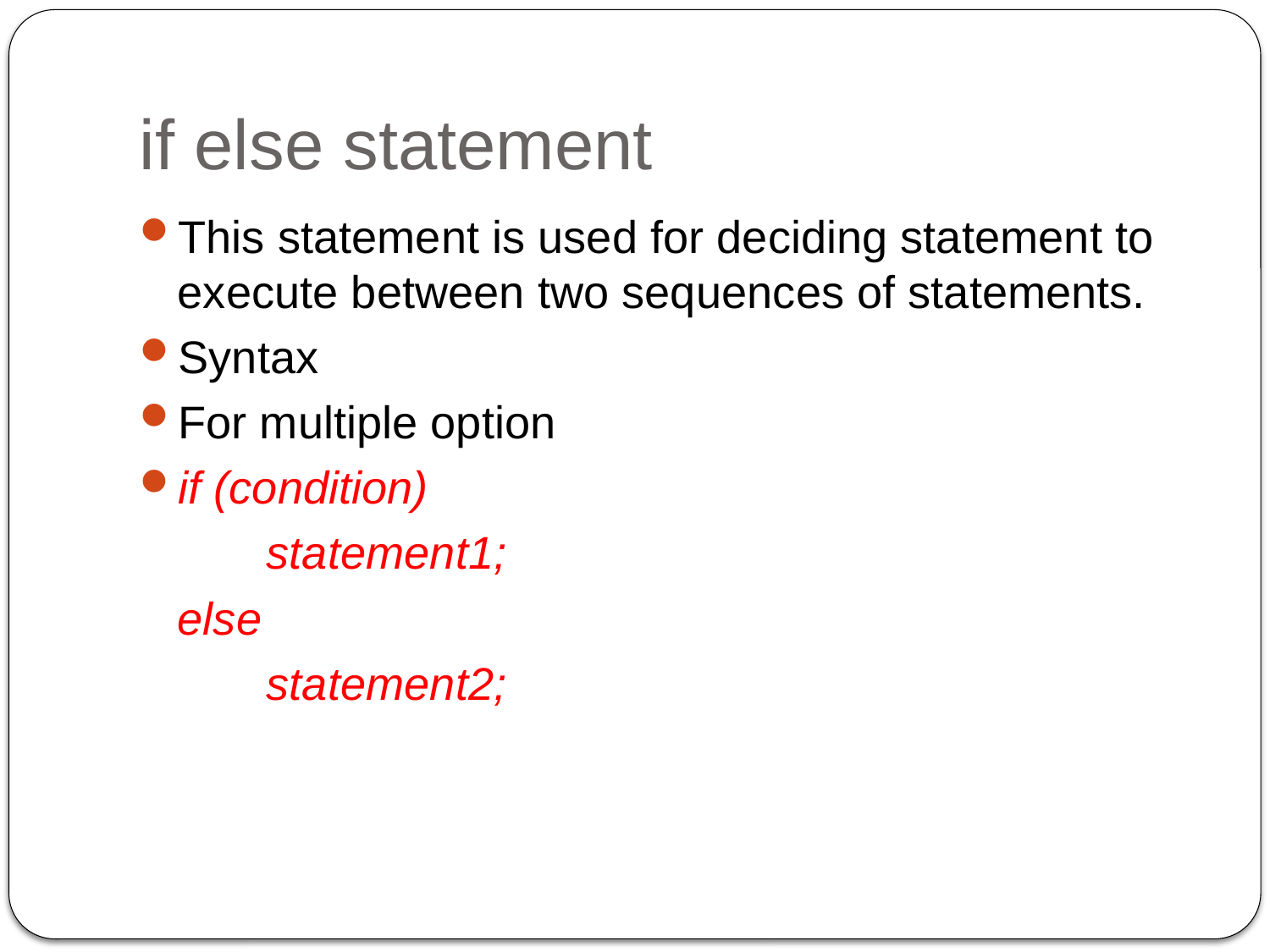

# if else statement
This statement is used for deciding statement to execute between two sequences of statements.
Syntax
For multiple option
if (condition)
	statement1;
   else
	statement2;